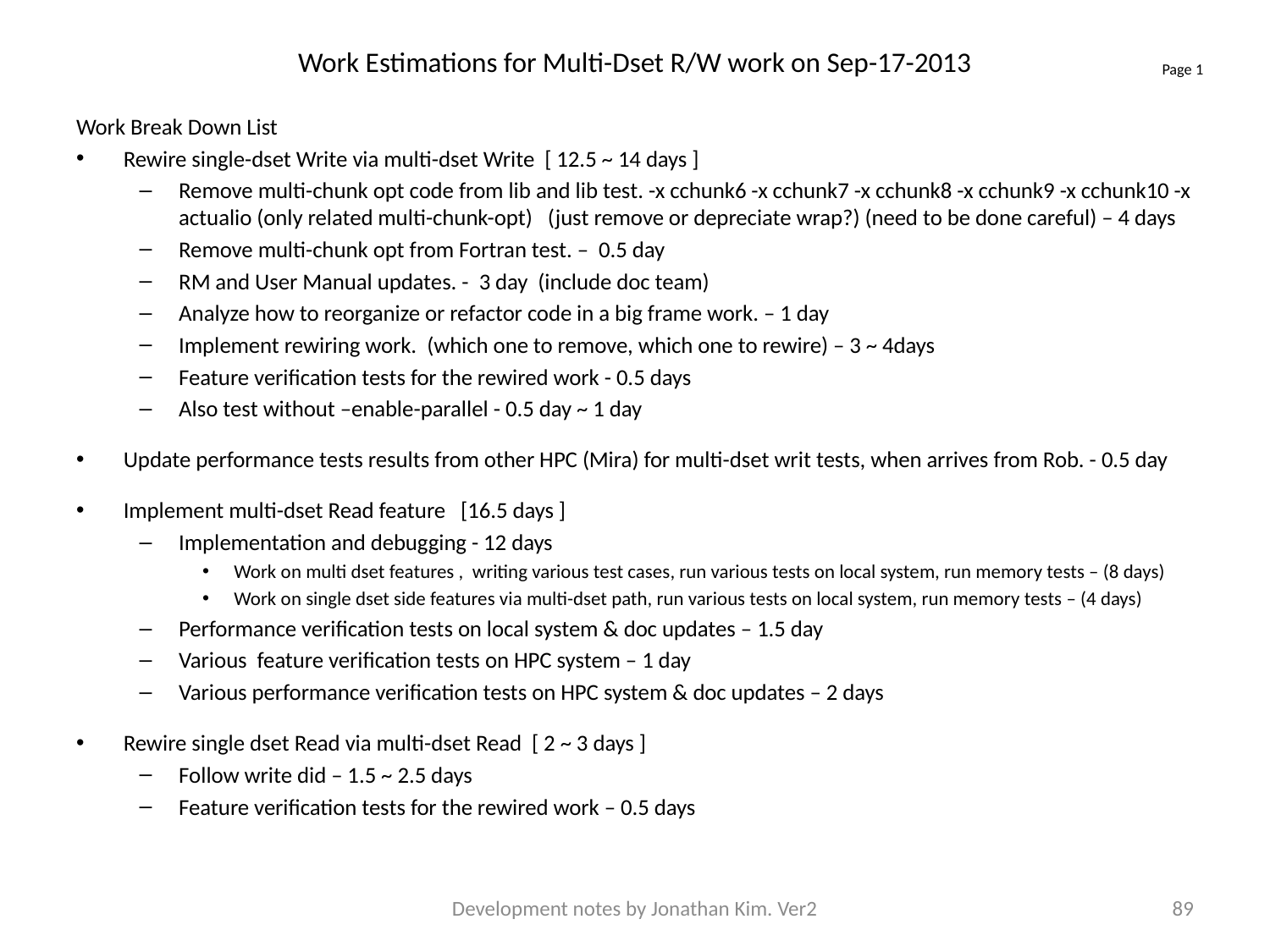

# Work Estimations for Multi-Dset R/W work on Sep-17-2013
Page 1
Work Break Down List
Rewire single-dset Write via multi-dset Write  [ 12.5 ~ 14 days ]
Remove multi-chunk opt code from lib and lib test. -x cchunk6 -x cchunk7 -x cchunk8 -x cchunk9 -x cchunk10 -x actualio (only related multi-chunk-opt)   (just remove or depreciate wrap?) (need to be done careful) – 4 days
Remove multi-chunk opt from Fortran test. –  0.5 day
RM and User Manual updates. -  3 day  (include doc team)
Analyze how to reorganize or refactor code in a big frame work. – 1 day
Implement rewiring work.  (which one to remove, which one to rewire) – 3 ~ 4days
Feature verification tests for the rewired work - 0.5 days
Also test without –enable-parallel - 0.5 day ~ 1 day
Update performance tests results from other HPC (Mira) for multi-dset writ tests, when arrives from Rob. - 0.5 day
Implement multi-dset Read feature   [16.5 days ]
Implementation and debugging - 12 days
Work on multi dset features ,  writing various test cases, run various tests on local system, run memory tests – (8 days)
Work on single dset side features via multi-dset path, run various tests on local system, run memory tests – (4 days)
Performance verification tests on local system & doc updates – 1.5 day
Various  feature verification tests on HPC system – 1 day
Various performance verification tests on HPC system & doc updates – 2 days
Rewire single dset Read via multi-dset Read  [ 2 ~ 3 days ]
Follow write did – 1.5 ~ 2.5 days
Feature verification tests for the rewired work – 0.5 days

Development notes by Jonathan Kim. Ver2
89